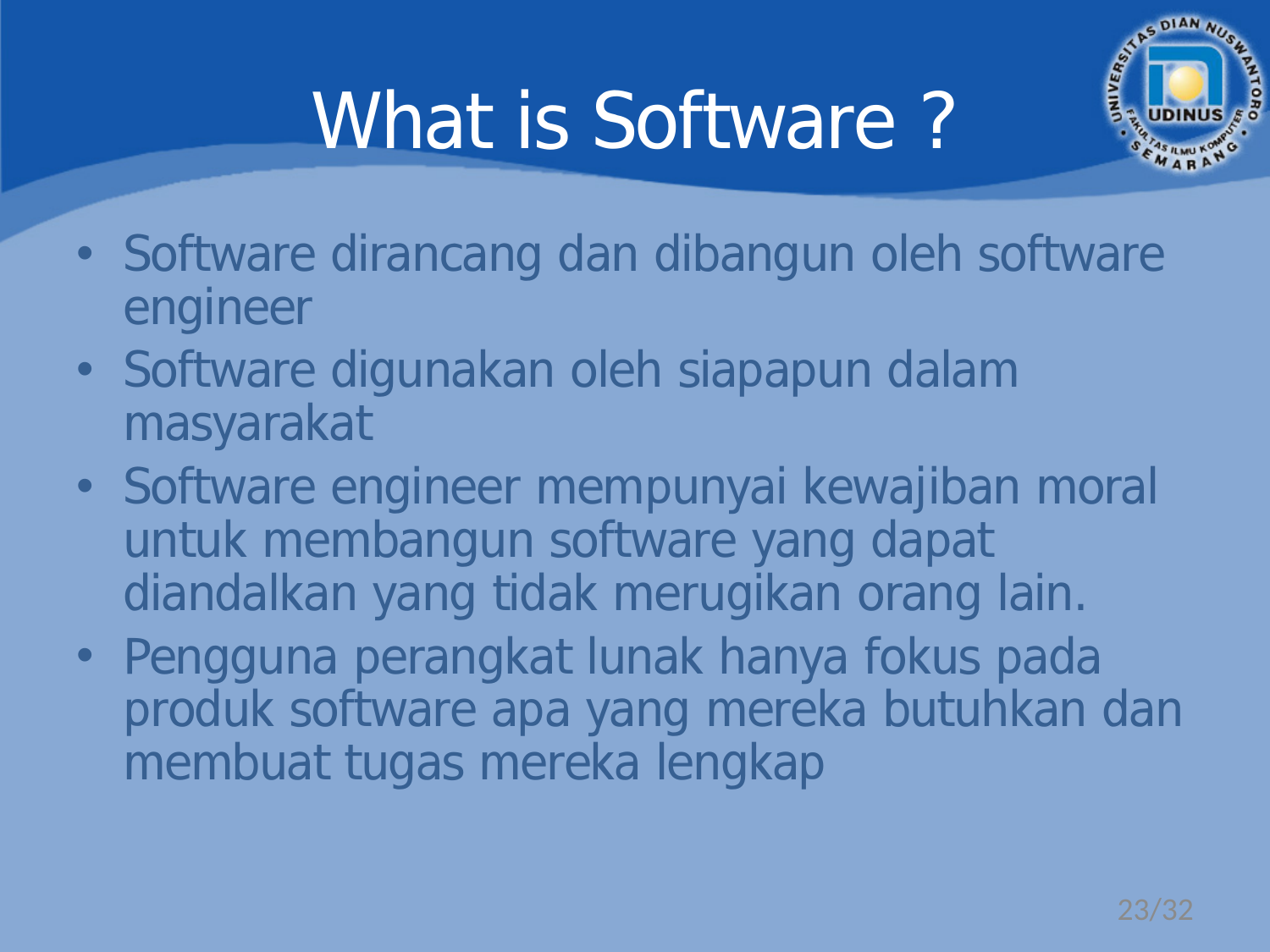

What is Software ?
Software dirancang dan dibangun oleh software engineer
Software digunakan oleh siapapun dalam masyarakat
Software engineer mempunyai kewajiban moral untuk membangun software yang dapat diandalkan yang tidak merugikan orang lain.
Pengguna perangkat lunak hanya fokus pada produk software apa yang mereka butuhkan dan membuat tugas mereka lengkap
23